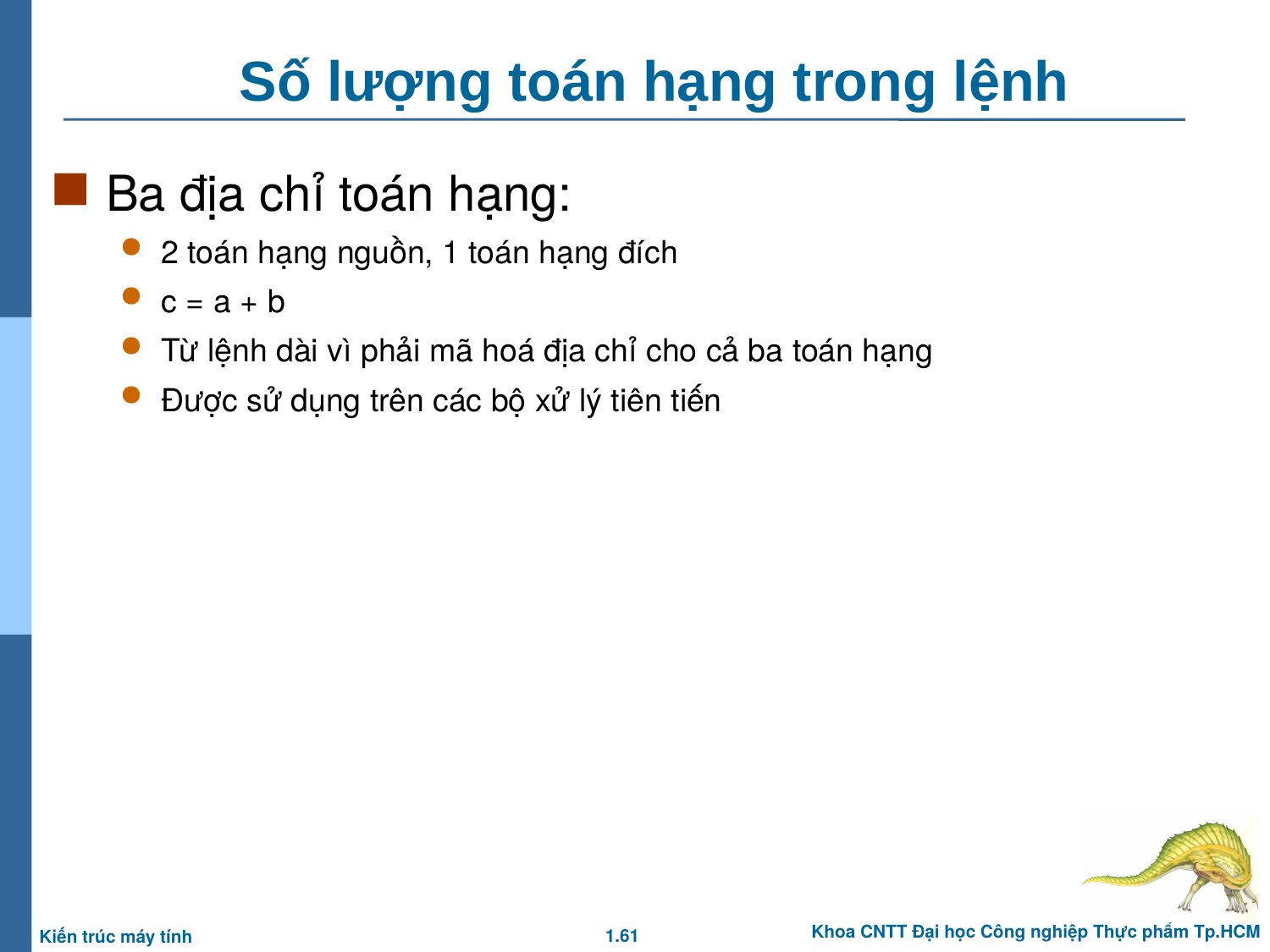

# Số lượng toán hạng trong lệnh
Ba địa chỉ toán hạng:
2 toán hạng nguồn, 1 toán hạng đích
c = a + b
Từ lệnh dài vì phải mã hoá địa chỉ cho cả ba toán hạng
Được sử dụng trên các bộ xử lý tiên tiến